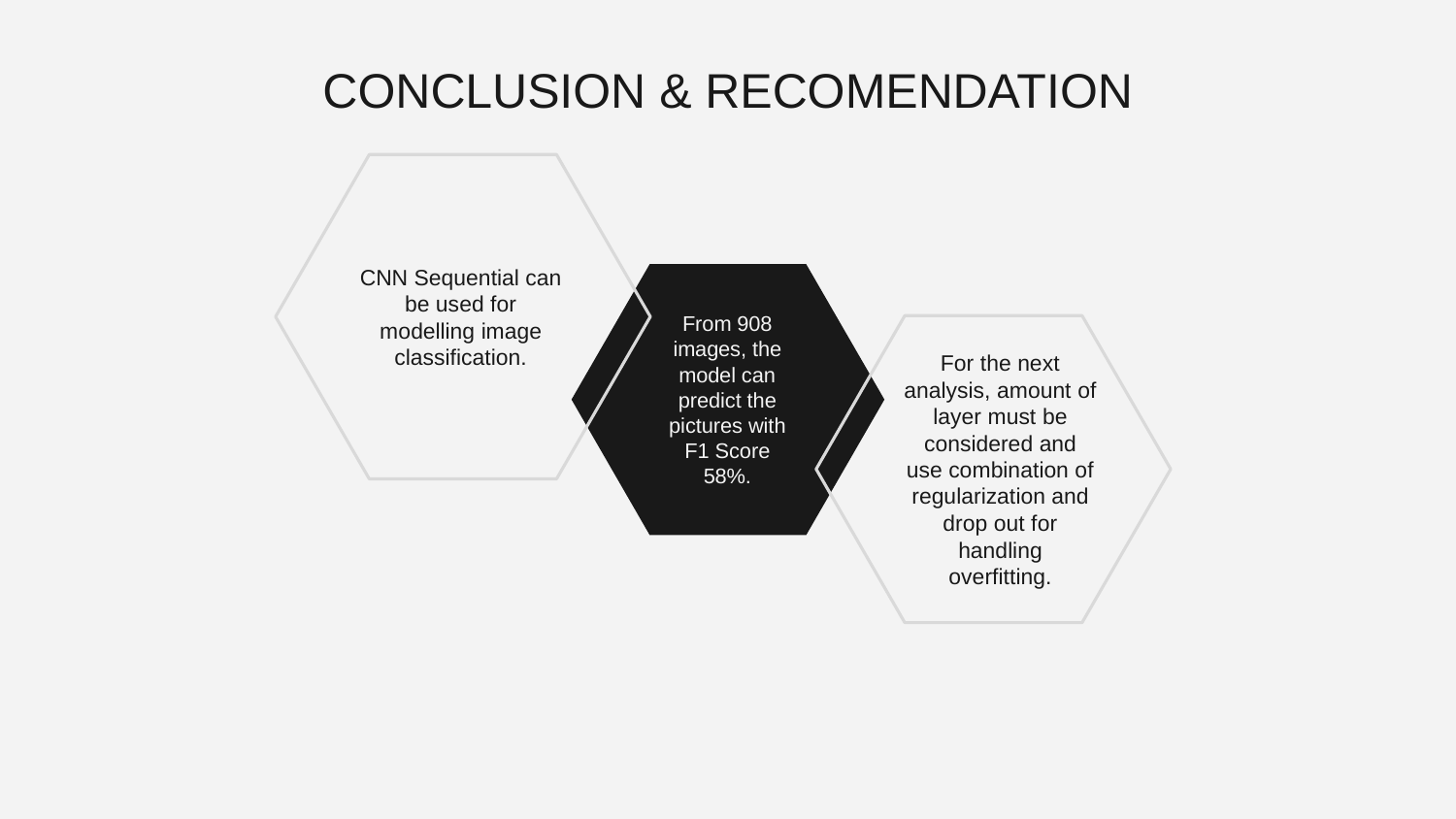

# CONCLUSION & RECOMENDATION

CNN Sequential can be used for modelling image classification.
From 908 images, the model can predict the pictures with F1 Score 58%.

For the next analysis, amount of layer must be considered and use combination of regularization and drop out for handling overfitting.